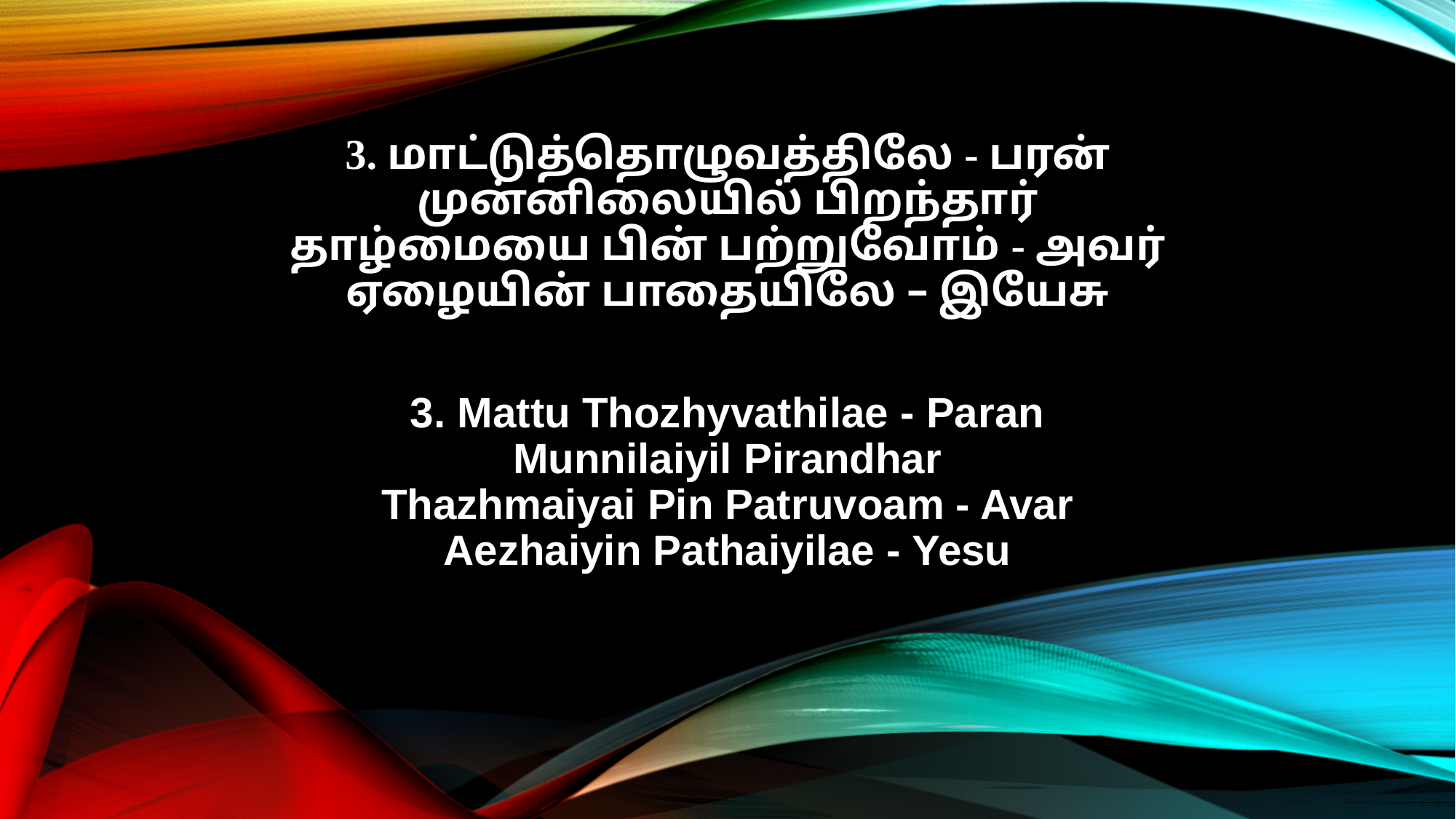

3. மாட்டுத்தொழுவத்திலே - பரன்
முன்னிலையில் பிறந்தார்
தாழ்மையை பின் பற்றுவோம் - அவர்
ஏழையின் பாதையிலே – இயேசு

3. Mattu Thozhyvathilae - Paran
Munnilaiyil Pirandhar
Thazhmaiyai Pin Patruvoam - Avar
Aezhaiyin Pathaiyilae - Yesu